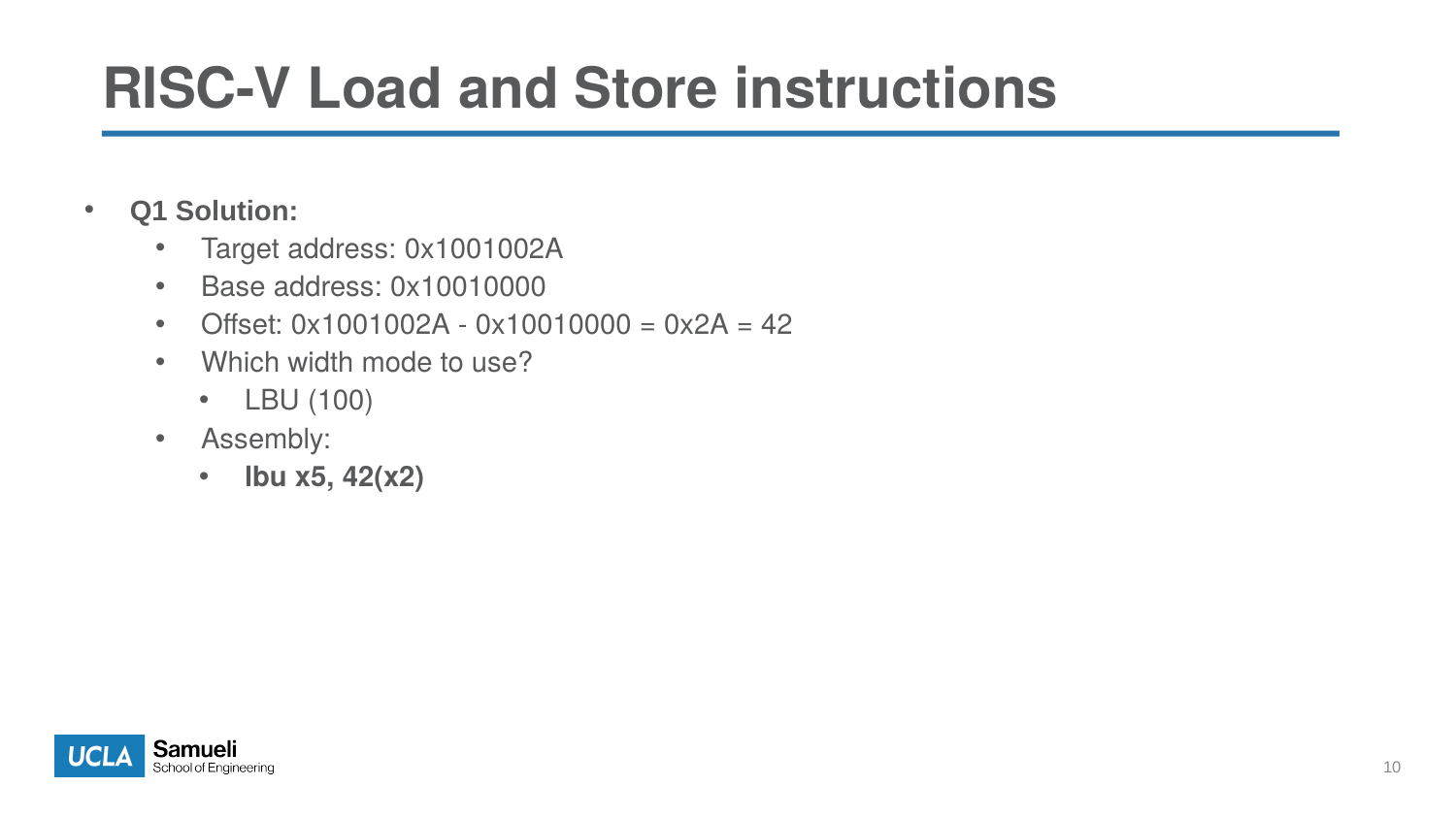

# RISC-V Load and Store instructions
Q1 Solution:
Target address: 0x1001002A
Base address: 0x10010000
Offset: 0x1001002A - 0x10010000 = 0x2A = 42
Which width mode to use?
LBU (100)
Assembly:
lbu x5, 42(x2)

10